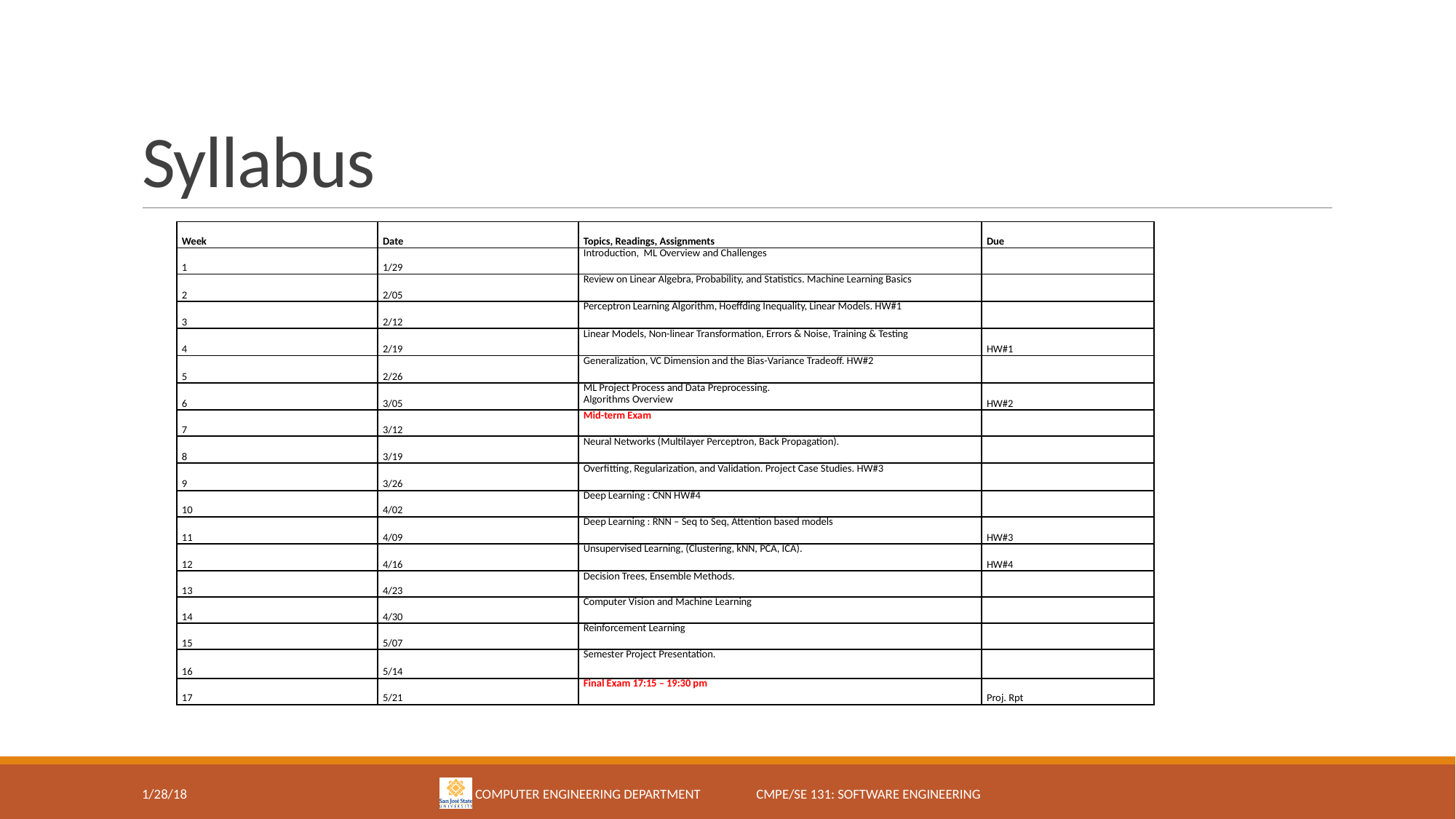

# Syllabus
| Week | Date | Topics, Readings, Assignments | Due |
| --- | --- | --- | --- |
| 1 | 1/29 | Introduction, ML Overview and Challenges |  |
| 2 | 2/05 | Review on Linear Algebra, Probability, and Statistics. Machine Learning Basics |  |
| 3 | 2/12 | Perceptron Learning Algorithm, Hoeffding Inequality, Linear Models. HW#1 |  |
| 4 | 2/19 | Linear Models, Non-linear Transformation, Errors & Noise, Training & Testing | HW#1 |
| 5 | 2/26 | Generalization, VC Dimension and the Bias-Variance Tradeoff. HW#2 |  |
| 6 | 3/05 | ML Project Process and Data Preprocessing. Algorithms Overview | HW#2 |
| 7 | 3/12 | Mid-term Exam |  |
| 8 | 3/19 | Neural Networks (Multilayer Perceptron, Back Propagation). |  |
| 9 | 3/26 | Overfitting, Regularization, and Validation. Project Case Studies. HW#3 |  |
| 10 | 4/02 | Deep Learning : CNN HW#4 |  |
| 11 | 4/09 | Deep Learning : RNN – Seq to Seq, Attention based models | HW#3 |
| 12 | 4/16 | Unsupervised Learning, (Clustering, kNN, PCA, ICA). | HW#4 |
| 13 | 4/23 | Decision Trees, Ensemble Methods. |  |
| 14 | 4/30 | Computer Vision and Machine Learning |  |
| 15 | 5/07 | Reinforcement Learning |  |
| 16 | 5/14 | Semester Project Presentation. |  |
| 17 | 5/21 | Final Exam 17:15 – 19:30 pm | Proj. Rpt |
1/28/18
Computer Engineering Department                  CMPE/SE 131: Software Engineering